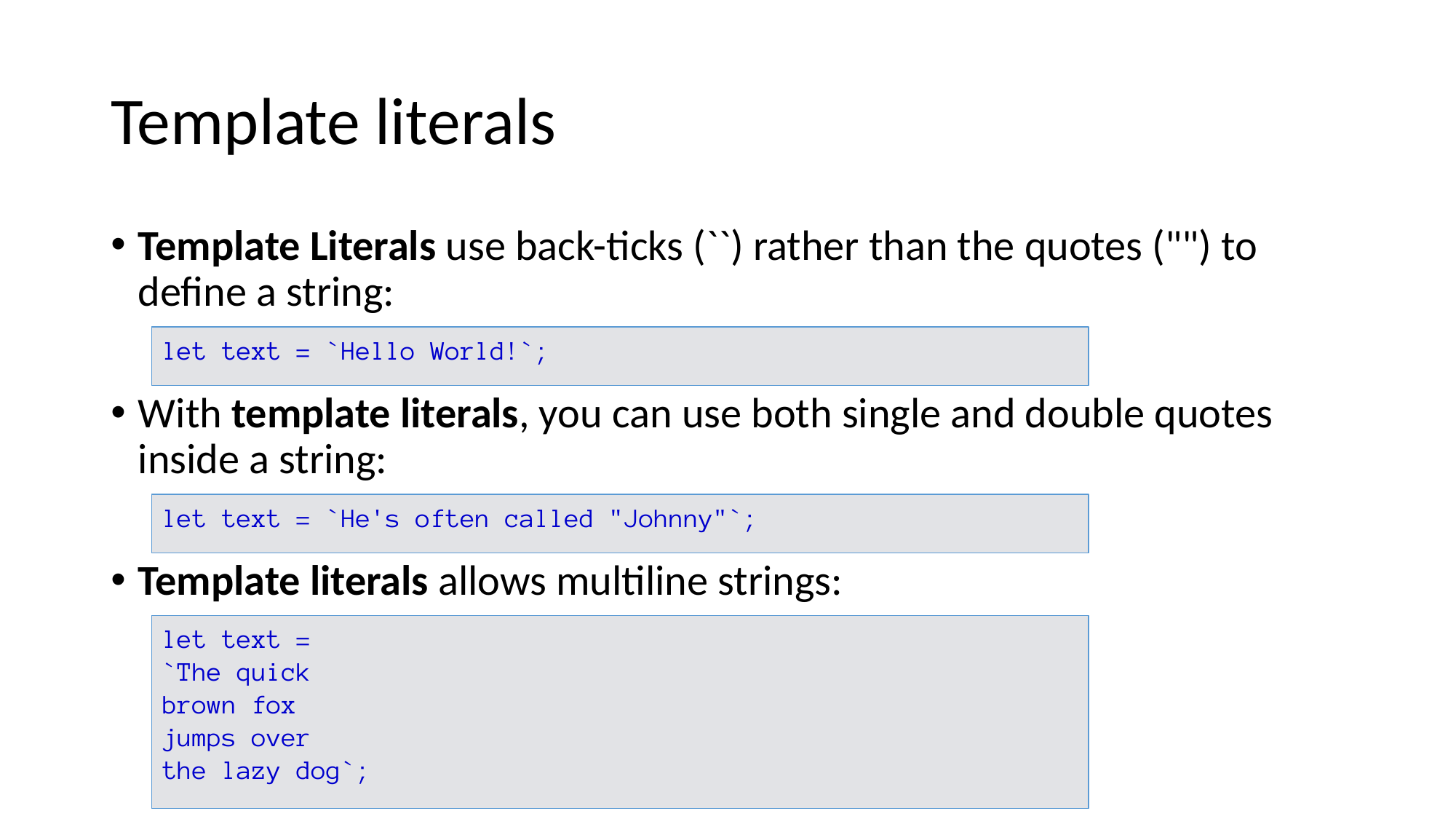

# Template literals
Template Literals use back-ticks (``) rather than the quotes ("") to define a string:

With template literals, you can use both single and double quotes inside a string:

Template literals allows multiline strings:

let text = `Hello World!`;
let text = `He's often called "Johnny"`;

let text =
`The quick
brown fox
jumps over
the lazy dog`;